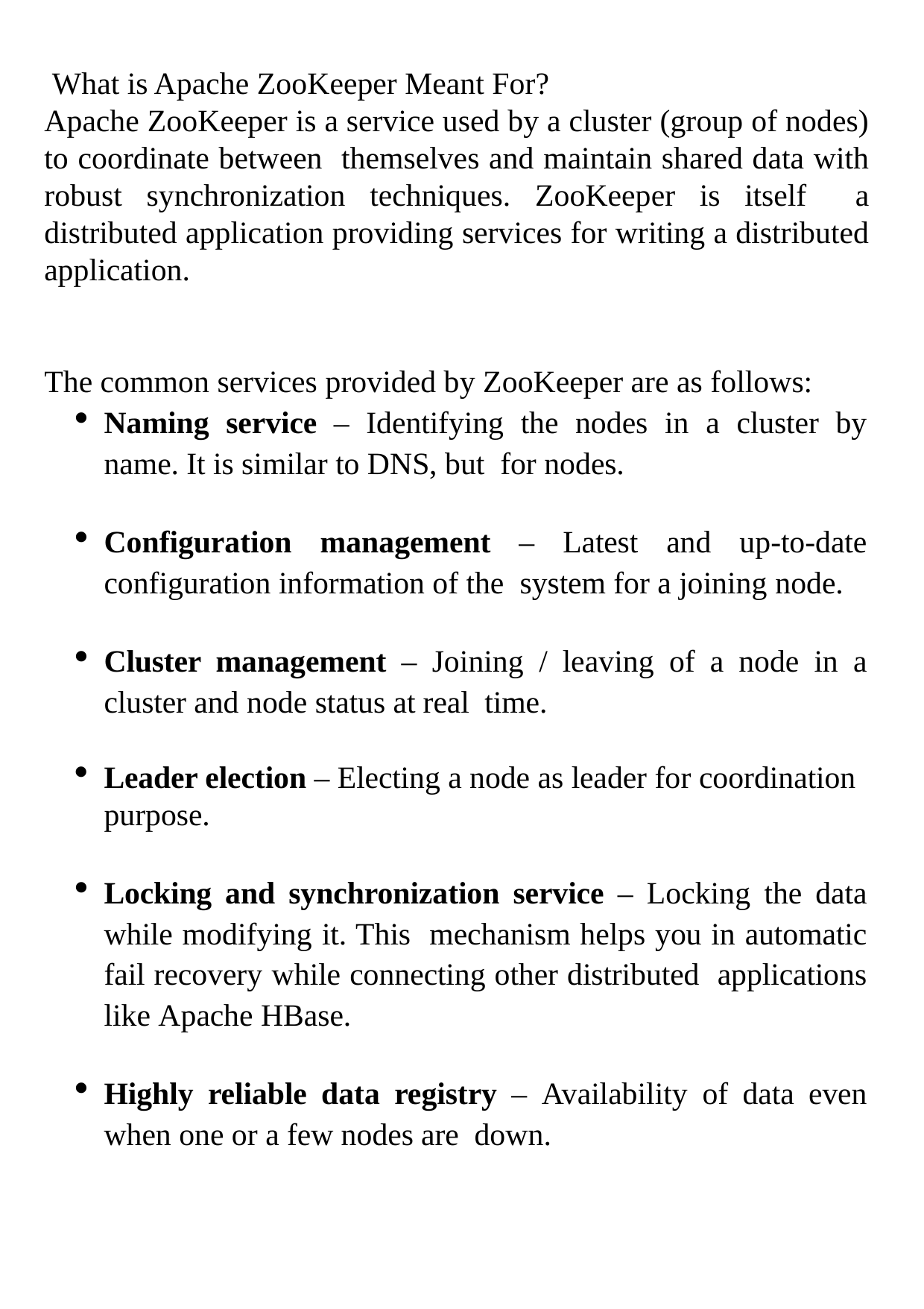

What is Apache ZooKeeper Meant For?
Apache ZooKeeper is a service used by a cluster (group of nodes) to coordinate between  themselves and maintain shared data with robust synchronization techniques. ZooKeeper is itself  a distributed application providing services for writing a distributed application.

The common services provided by ZooKeeper are as follows:
Naming service – Identifying the nodes in a cluster by name. It is similar to DNS, but  for nodes.

Configuration management – Latest and up-to-date configuration information of the  system for a joining node.

Cluster management – Joining / leaving of a node in a cluster and node status at real  time.

Leader election – Electing a node as leader for coordination purpose.

Locking and synchronization service – Locking the data while modifying it. This  mechanism helps you in automatic fail recovery while connecting other distributed  applications like Apache HBase.

Highly reliable data registry – Availability of data even when one or a few nodes are  down.